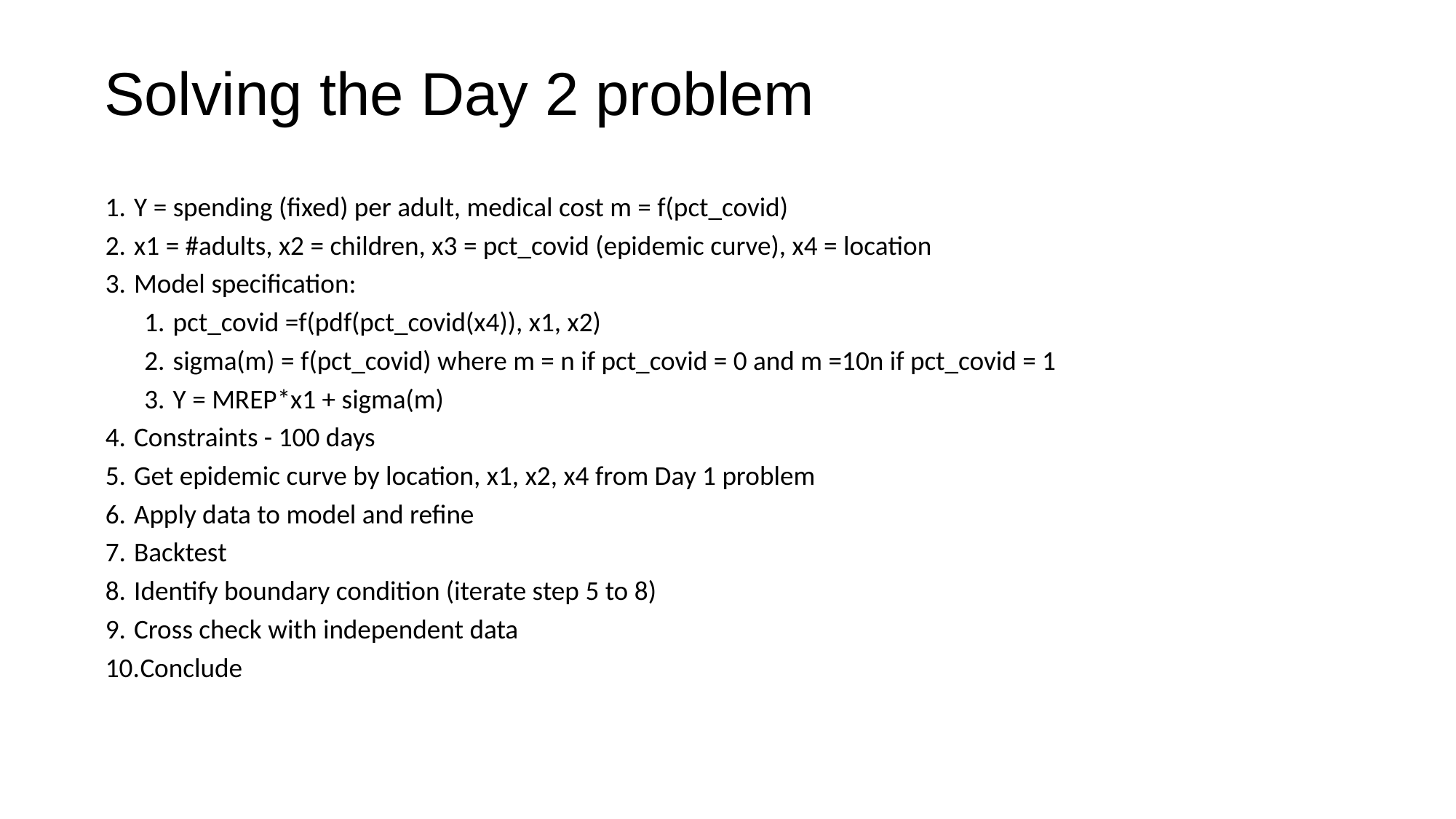

# Solving the Day 2 problem
Y = spending (fixed) per adult, medical cost m = f(pct_covid)
x1 = #adults, x2 = children, x3 = pct_covid (epidemic curve), x4 = location
Model specification:
pct_covid =f(pdf(pct_covid(x4)), x1, x2)
sigma(m) = f(pct_covid) where m = n if pct_covid = 0 and m =10n if pct_covid = 1
Y = MREP*x1 + sigma(m)
Constraints - 100 days
Get epidemic curve by location, x1, x2, x4 from Day 1 problem
Apply data to model and refine
Backtest
Identify boundary condition (iterate step 5 to 8)
Cross check with independent data
Conclude